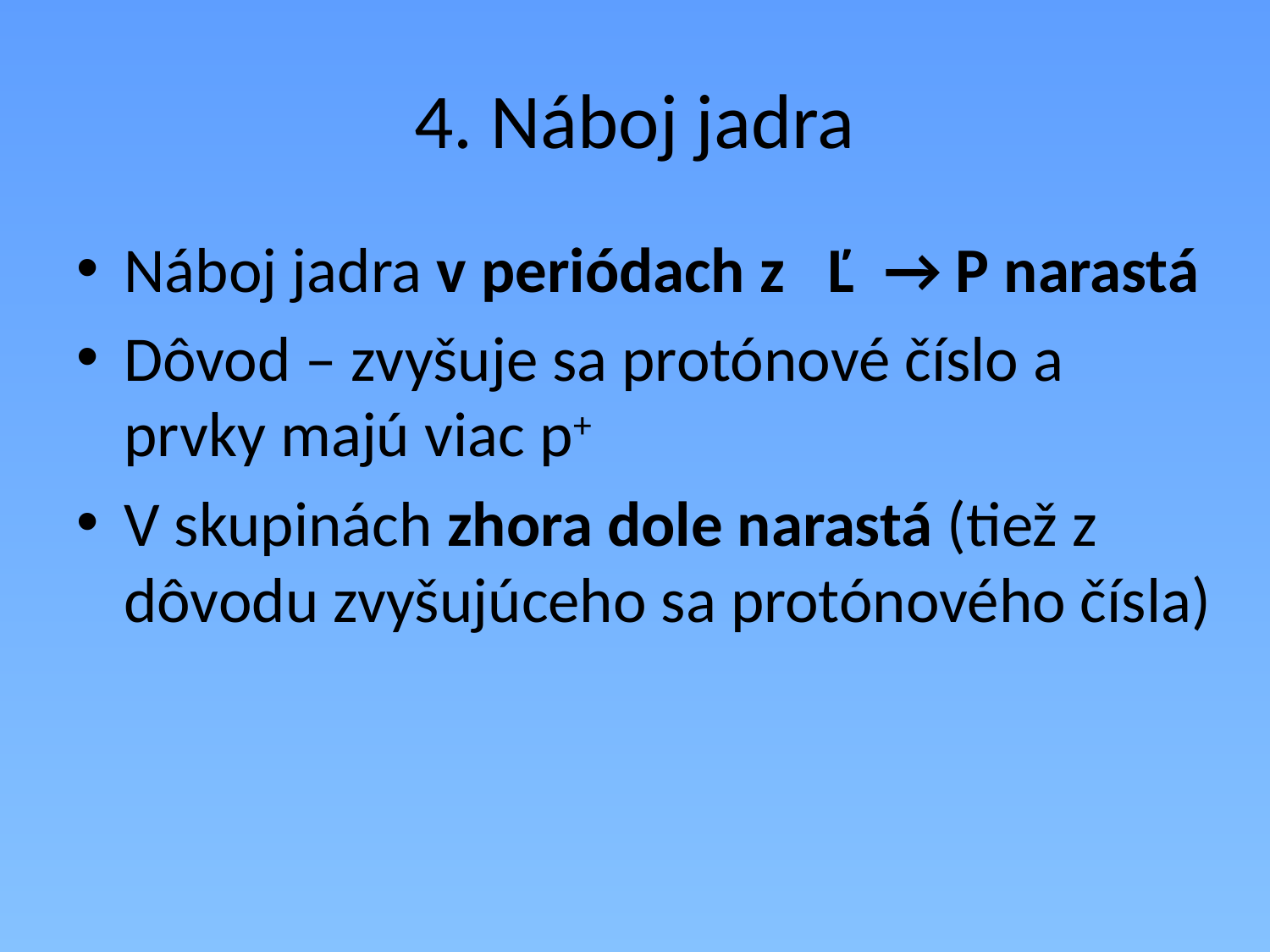

# 4. Náboj jadra
Náboj jadra v periódach z   Ľ  → P narastá
Dôvod – zvyšuje sa protónové číslo a prvky majú viac p+
V skupinách zhora dole narastá (tiež z dôvodu zvyšujúceho sa protónového čísla)